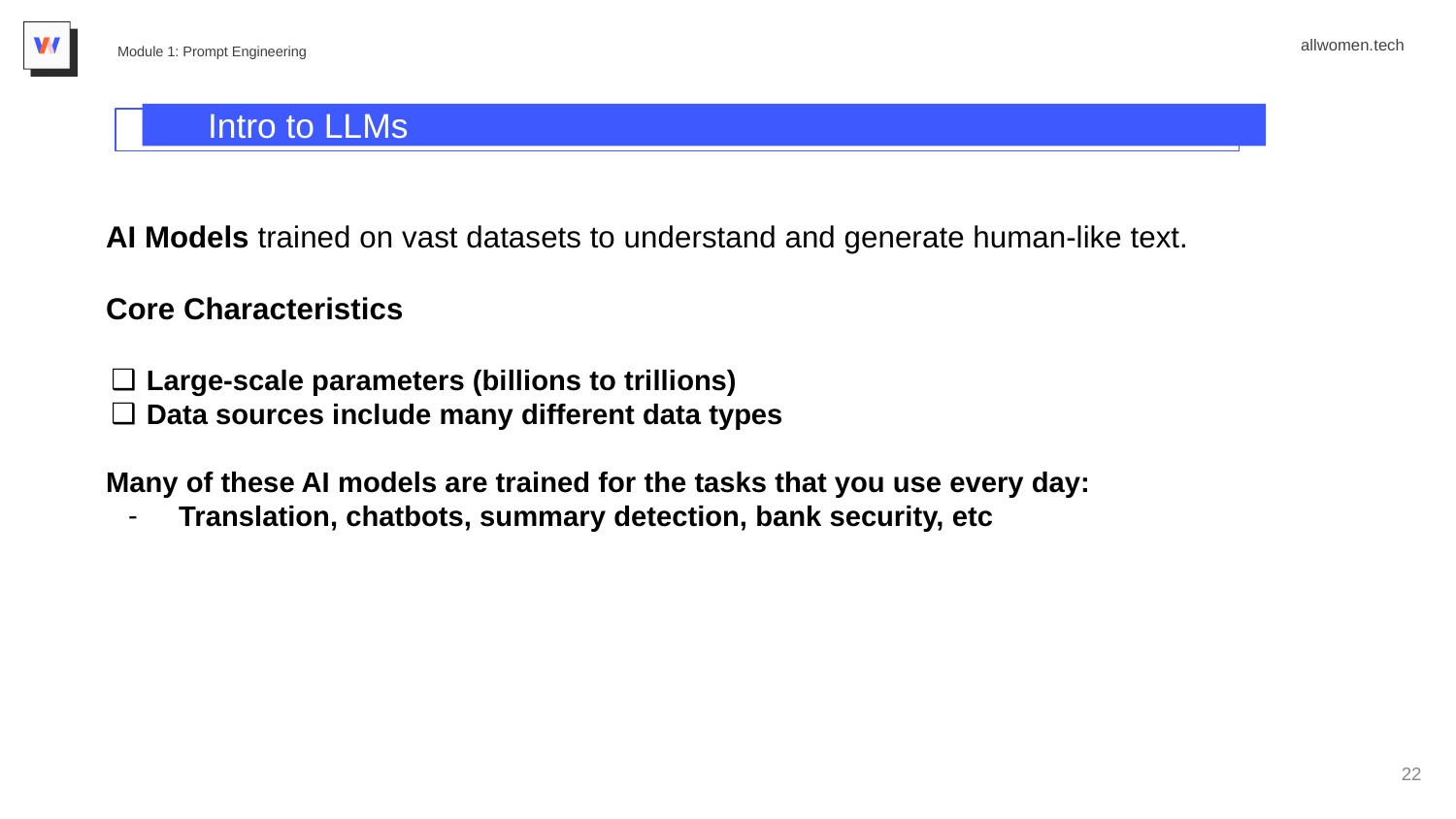

Module 1: Prompt Engineering

Intro to LLMs

AI Models trained on vast datasets to understand and generate human-like text.

Core Characteristics

Large-scale parameters (billions to trillions)
Data sources include many different data types

Many of these AI models are trained for the tasks that you use every day:
Translation, chatbots, summary detection, bank security, etc

22